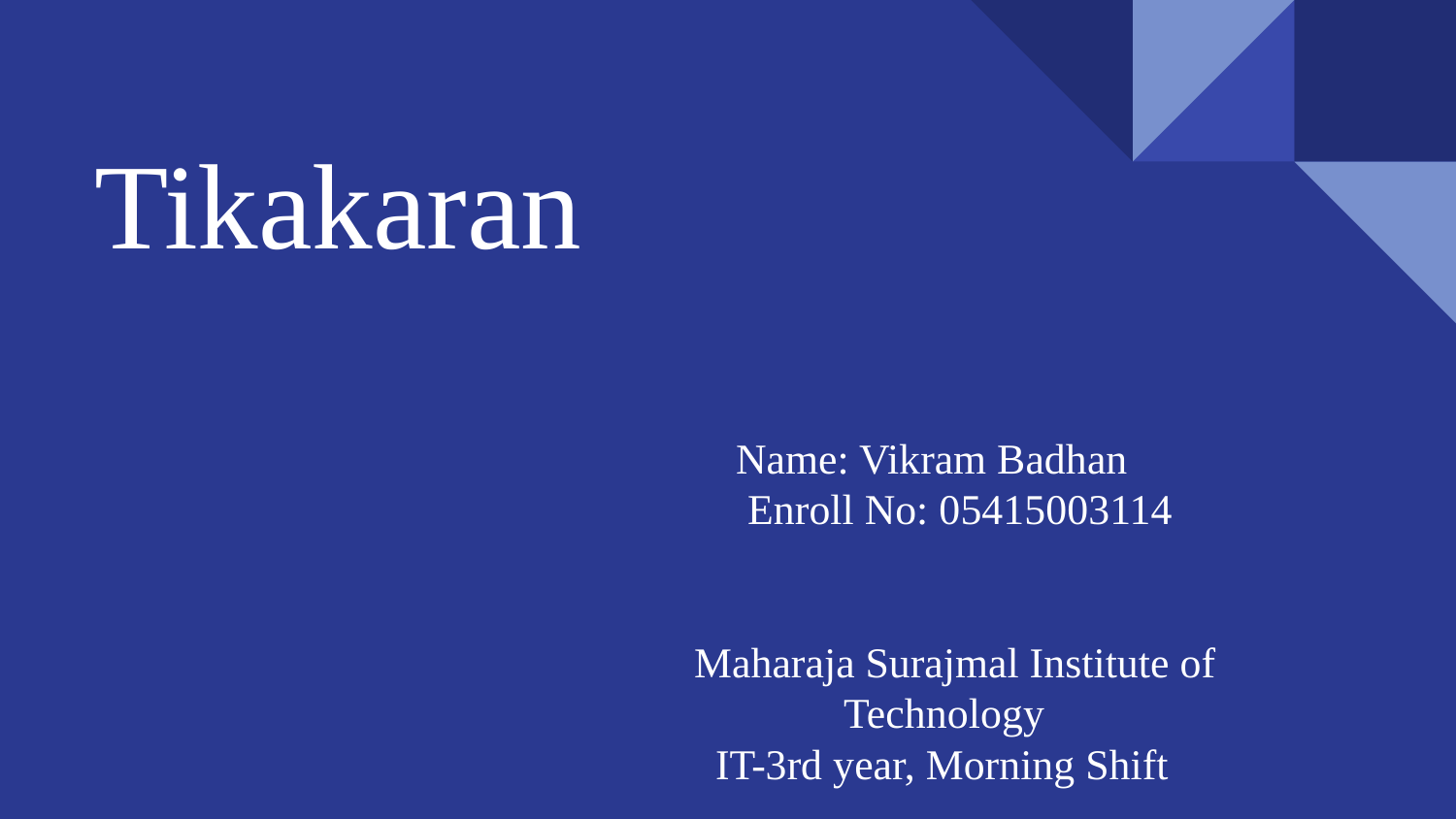

# Tikakaran

			                      Name: Vikram Badhan
                                                                Enroll No: 05415003114
                                                           Maharaja Surajmal Institute of
                                                                         Technology
                                                             IT-3rd year, Morning Shift